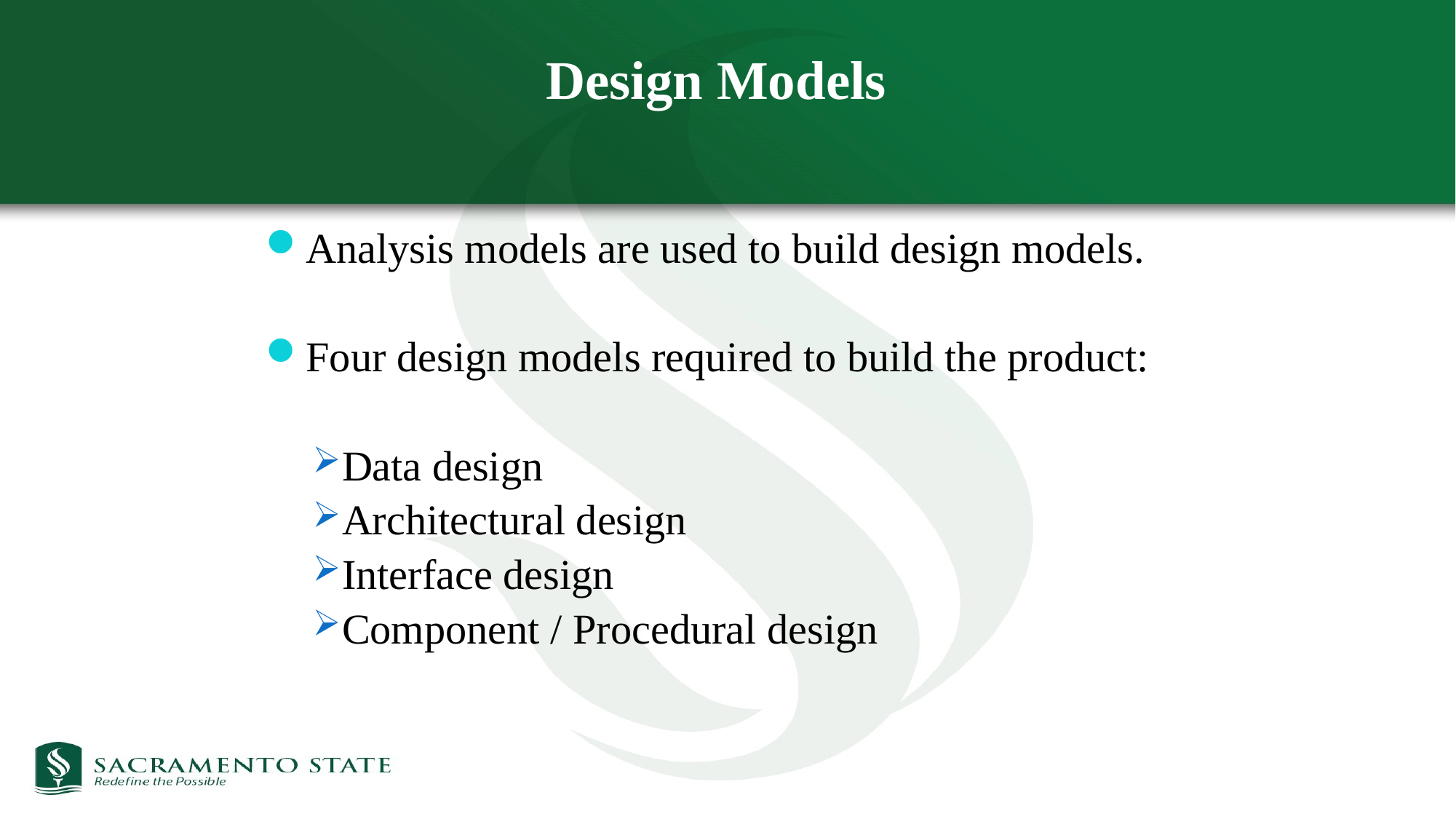

# Design Models
Analysis models are used to build design models.

Four design models required to build the product:

Data design
Architectural design
Interface design
Component / Procedural design